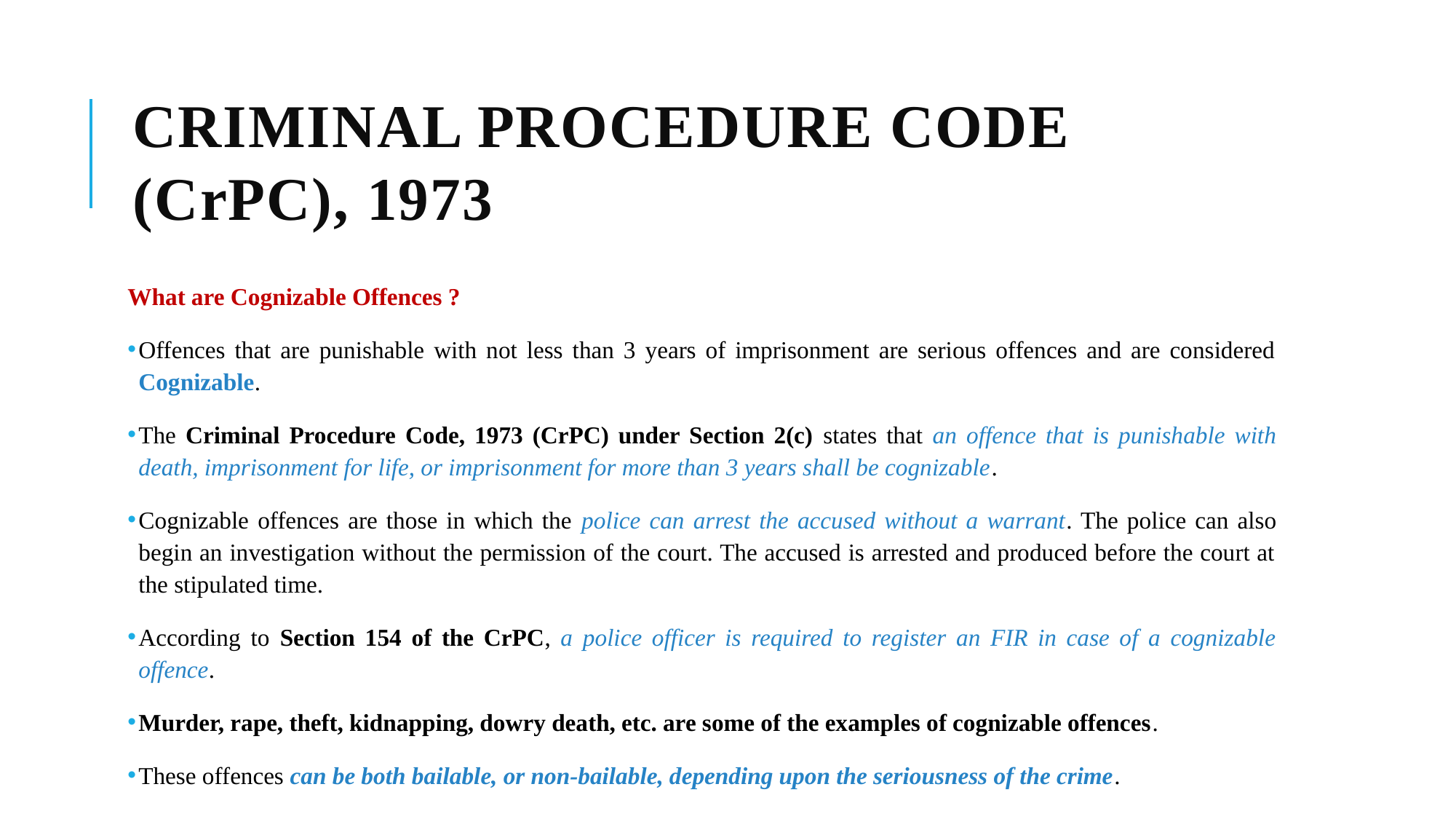

# CRIMINAL PROCEDURE CODE (Crpc), 1973
What are Cognizable Offences ?
Offences that are punishable with not less than 3 years of imprisonment are serious offences and are considered Cognizable.
The Criminal Procedure Code, 1973 (CrPC) under Section 2(c) states that an offence that is punishable with death, imprisonment for life, or imprisonment for more than 3 years shall be cognizable.
Cognizable offences are those in which the police can arrest the accused without a warrant. The police can also begin an investigation without the permission of the court. The accused is arrested and produced before the court at the stipulated time.
According to Section 154 of the CrPC, a police officer is required to register an FIR in case of a cognizable offence.
Murder, rape, theft, kidnapping, dowry death, etc. are some of the examples of cognizable offences.
These offences can be both bailable, or non-bailable, depending upon the seriousness of the crime.